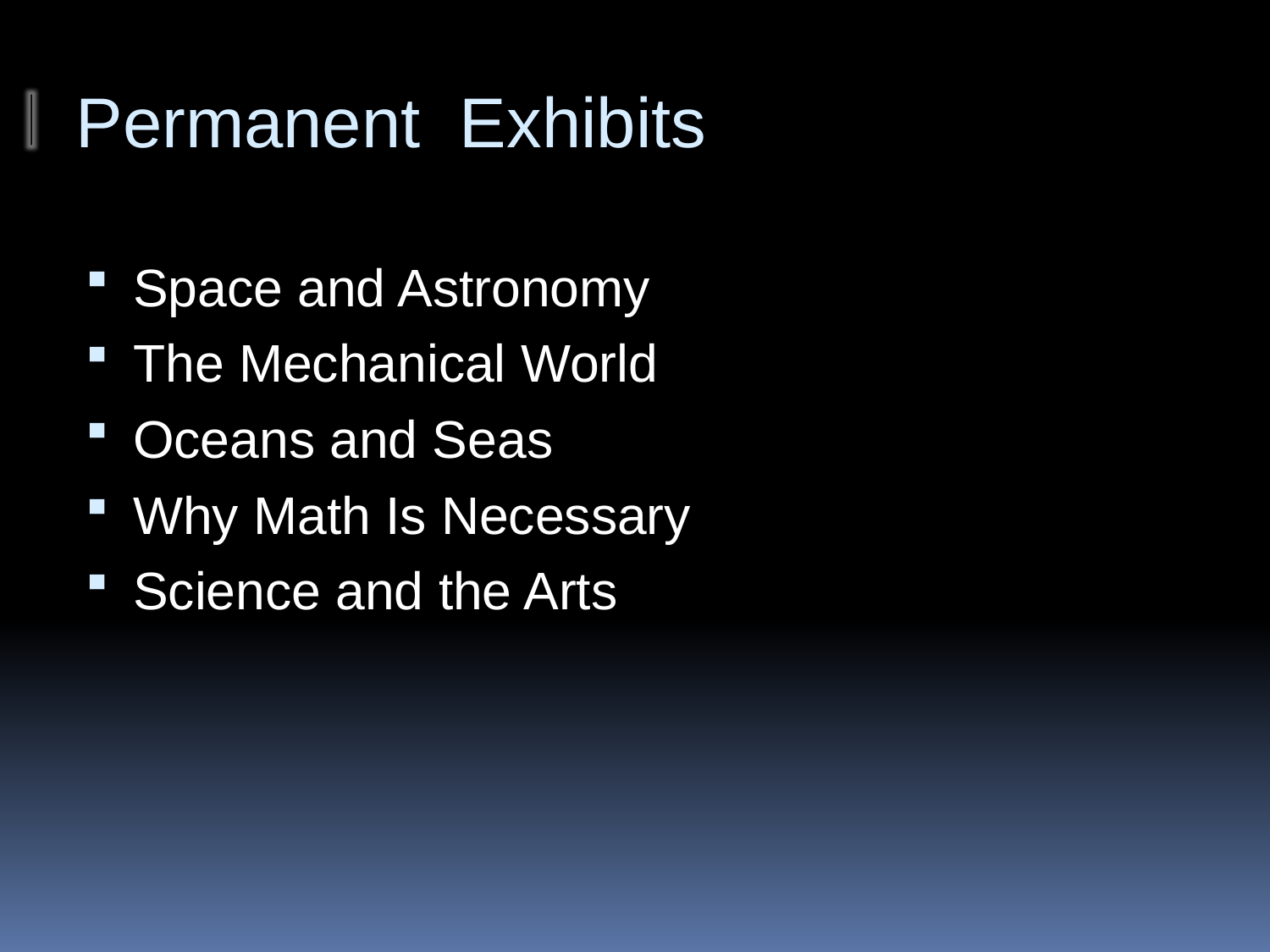

# Permanent  Exhibits
Space and Astronomy
The Mechanical World
Oceans and Seas
Why Math Is Necessary
Science and the Arts